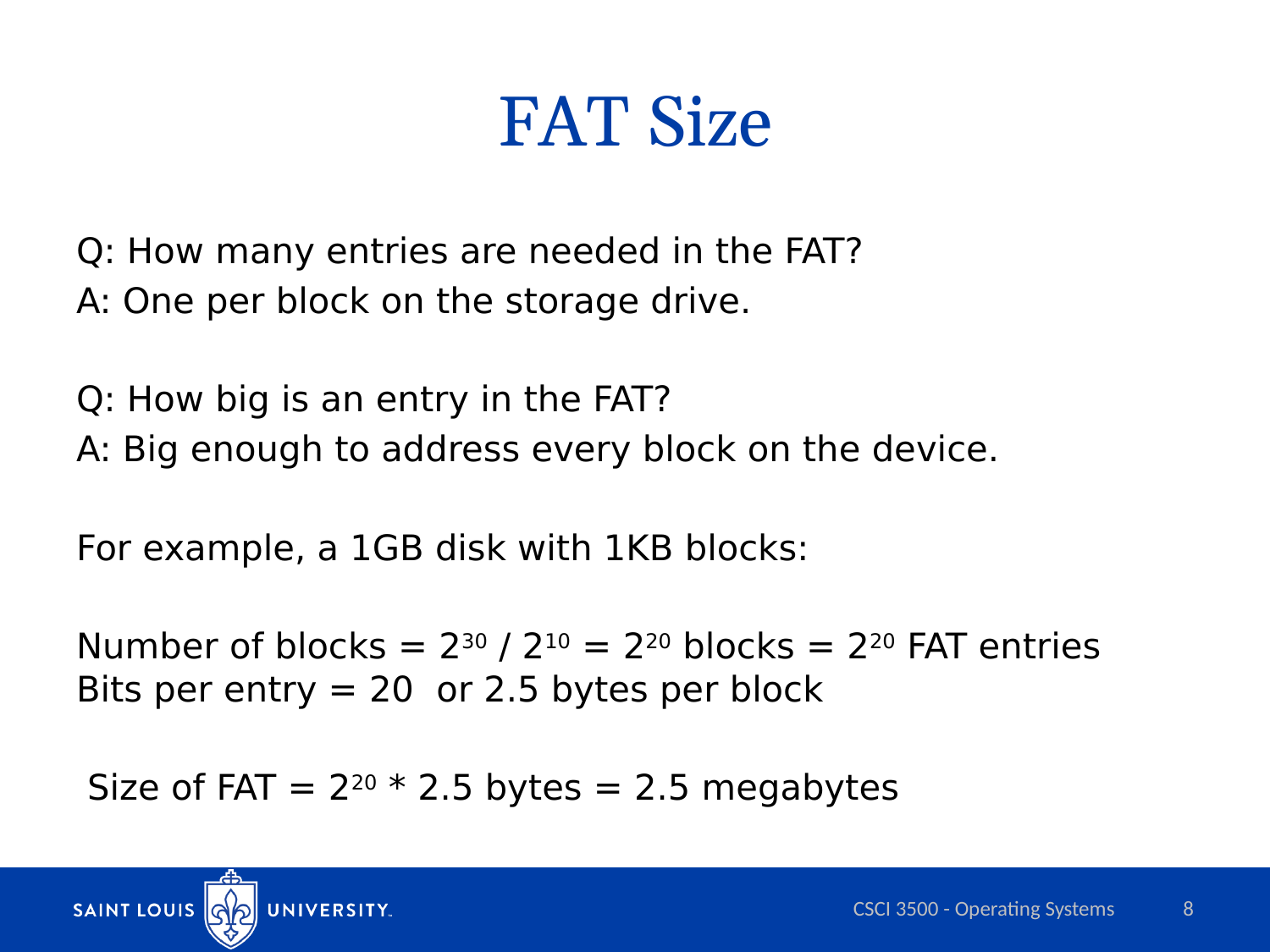

# FAT Size
Q: How many entries are needed in the FAT?
A: One per block on the storage drive.

Q: How big is an entry in the FAT?
A: Big enough to address every block on the device.

For example, a 1GB disk with 1KB blocks:

Number of blocks = 230 / 210 = 220 blocks = 220 FAT entries
Bits per entry = 20  or 2.5 bytes per block

 Size of FAT = 220 * 2.5 bytes = 2.5 megabytes
CSCI 3500 - Operating Systems
8